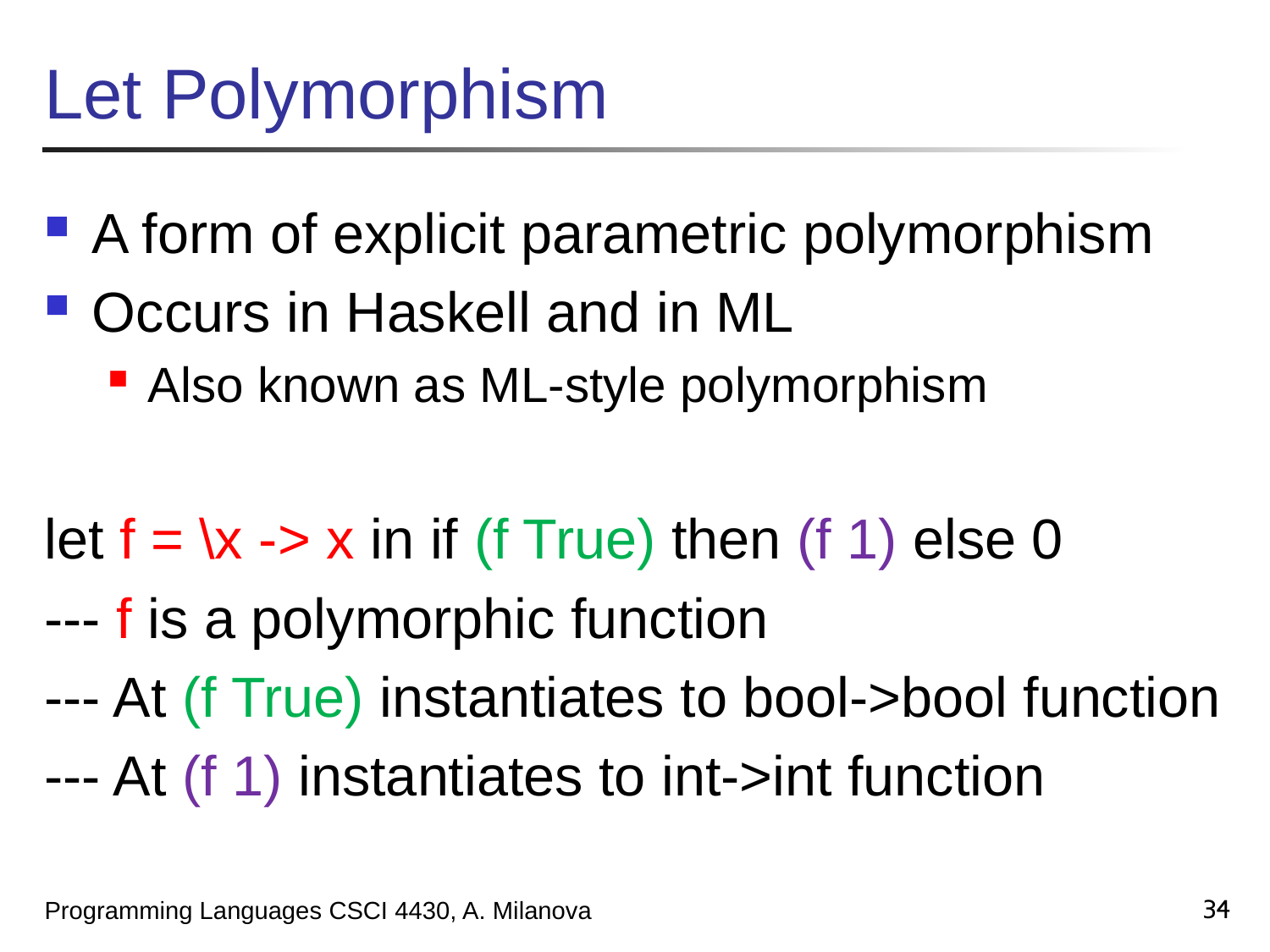

# Let Polymorphism
A form of explicit parametric polymorphism
Occurs in Haskell and in ML
Also known as ML-style polymorphism

let f = \x -> x in if (f True) then (f 1) else 0
--- f is a polymorphic function
--- At (f True) instantiates to bool->bool function
--- At (f 1) instantiates to int->int function

34
Programming Languages CSCI 4430, A. Milanova